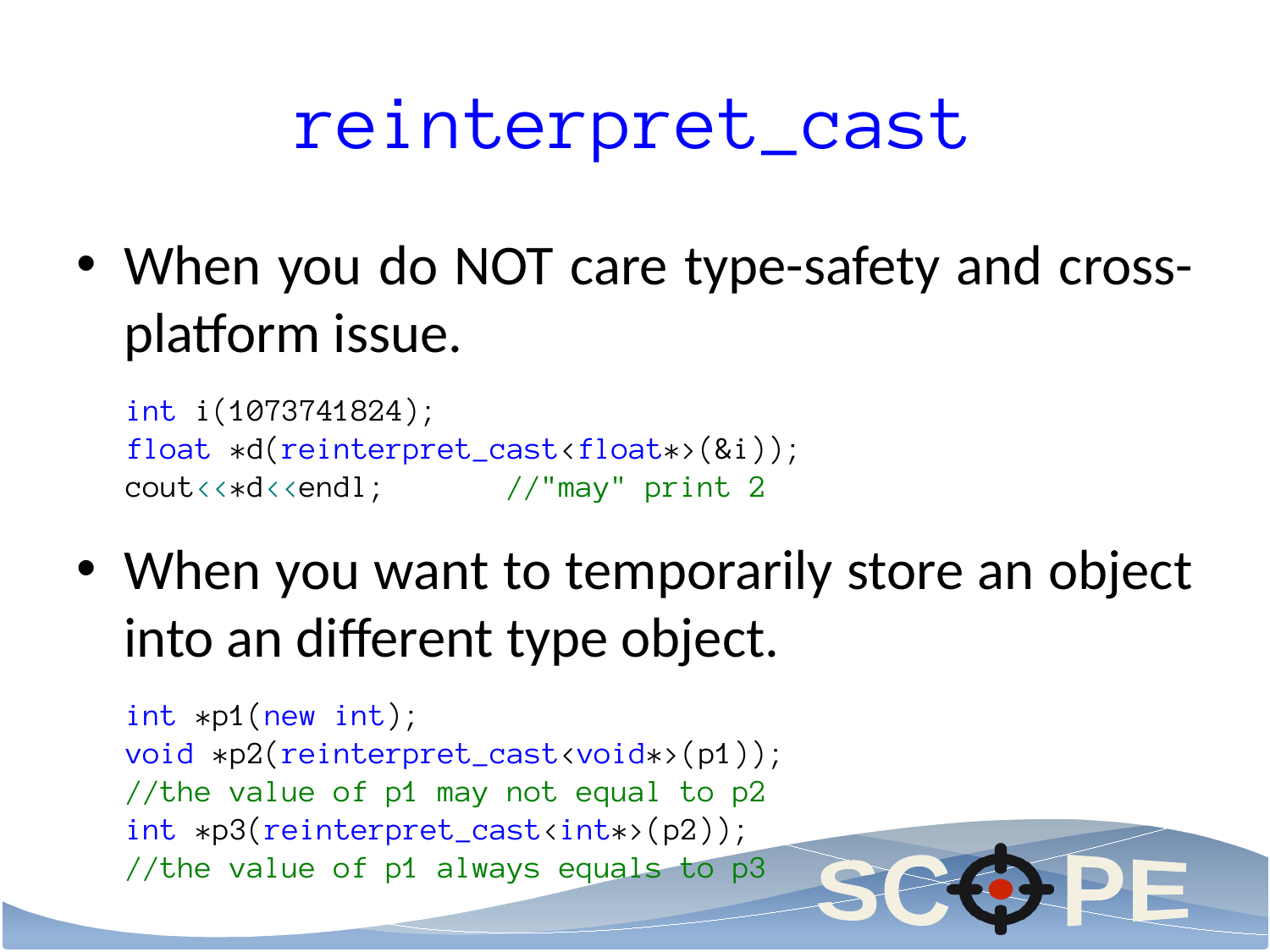

# reinterpret_cast
When you do NOT care type-safety and cross-platform issue.

When you want to temporarily store an object into an different type object.

int i(1073741824);
float *d(reinterpret_cast<float*>(&i));
cout<<*d<<endl;	//"may" print 2

int *p1(new int);
void *p2(reinterpret_cast<void*>(p1));
//the value of p1 may not equal to p2
int *p3(reinterpret_cast<int*>(p2));
//the value of p1 always equals to p3